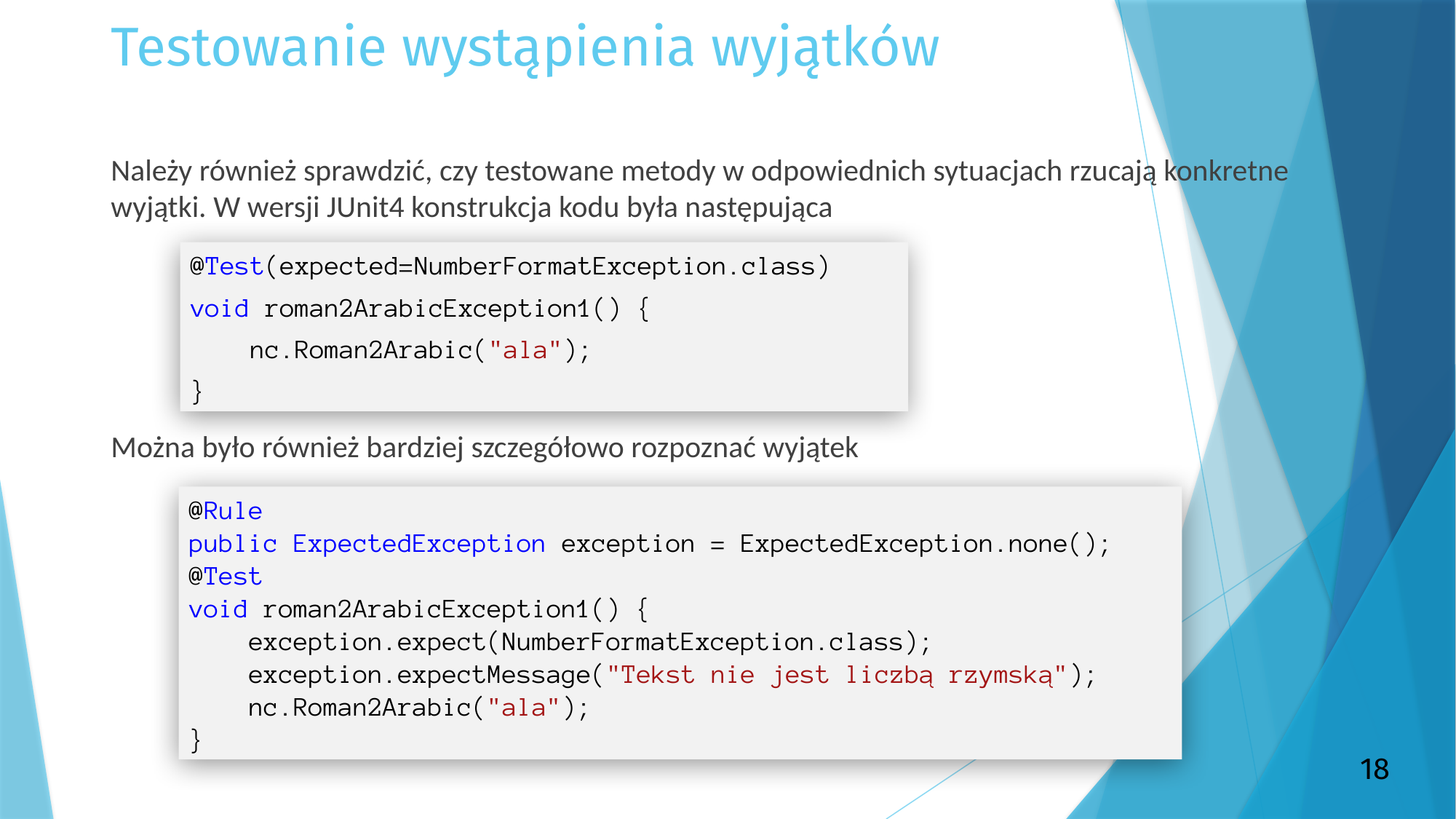

# Testowanie wystąpienia wyjątków
Należy również sprawdzić, czy testowane metody w odpowiednich sytuacjach rzucają konkretne wyjątki. W wersji JUnit4 konstrukcja kodu była następująca
@Test(expected=NumberFormatException.class)
void roman2ArabicException1() {
    nc.Roman2Arabic("ala");
}
Można było również bardziej szczegółowo rozpoznać wyjątek
@Rule
public ExpectedException exception = ExpectedException.none();
@Test
void roman2ArabicException1() {
    exception.expect(NumberFormatException.class);
    exception.expectMessage("Tekst nie jest liczbą rzymską");
    nc.Roman2Arabic("ala");
}
18